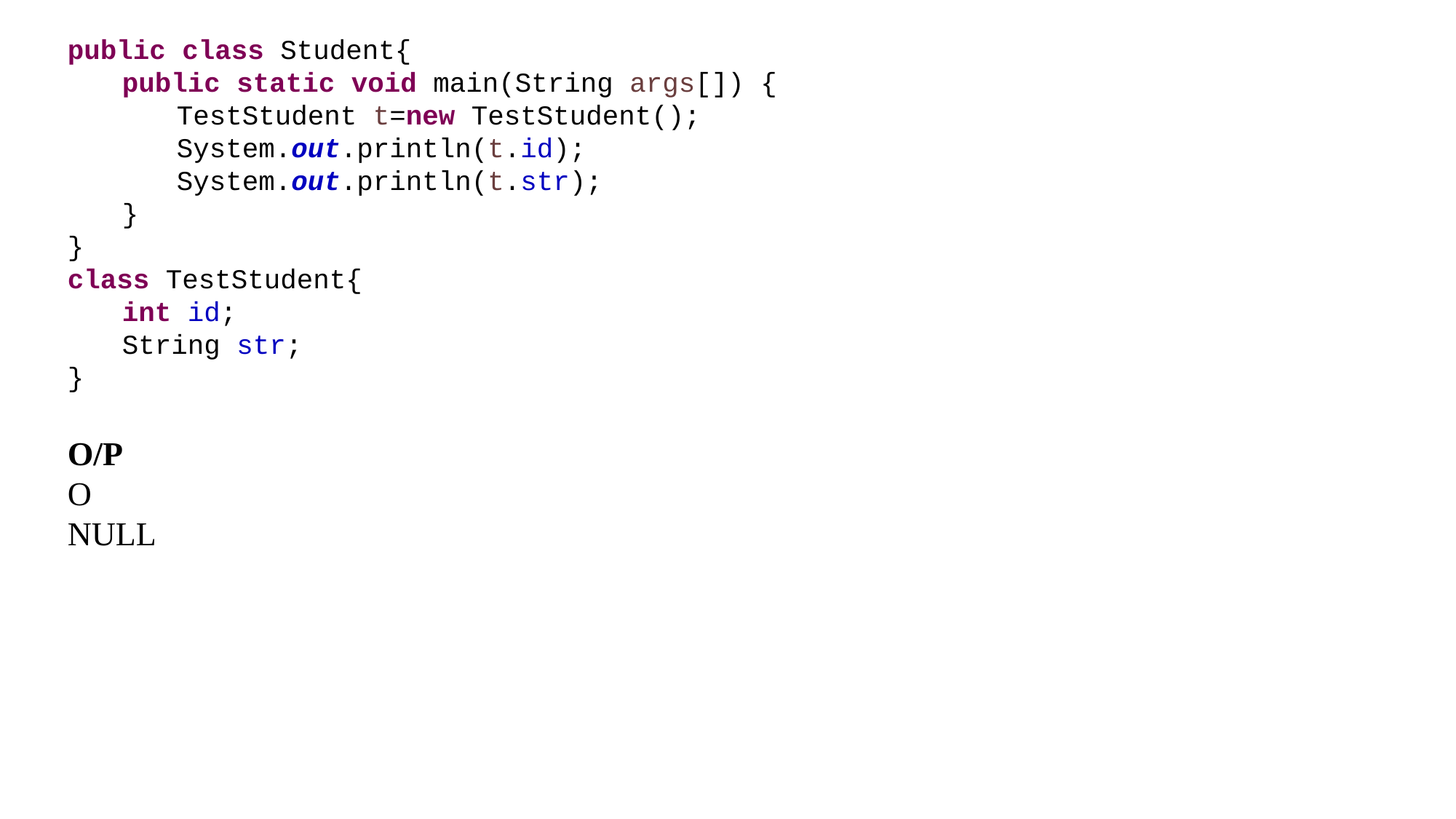

public class Student{
public static void main(String args[]) {
TestStudent t=new TestStudent();
System.out.println(t.id);
System.out.println(t.str);
}
}
class TestStudent{
int id;
String str;
}

O/P
O
NULL